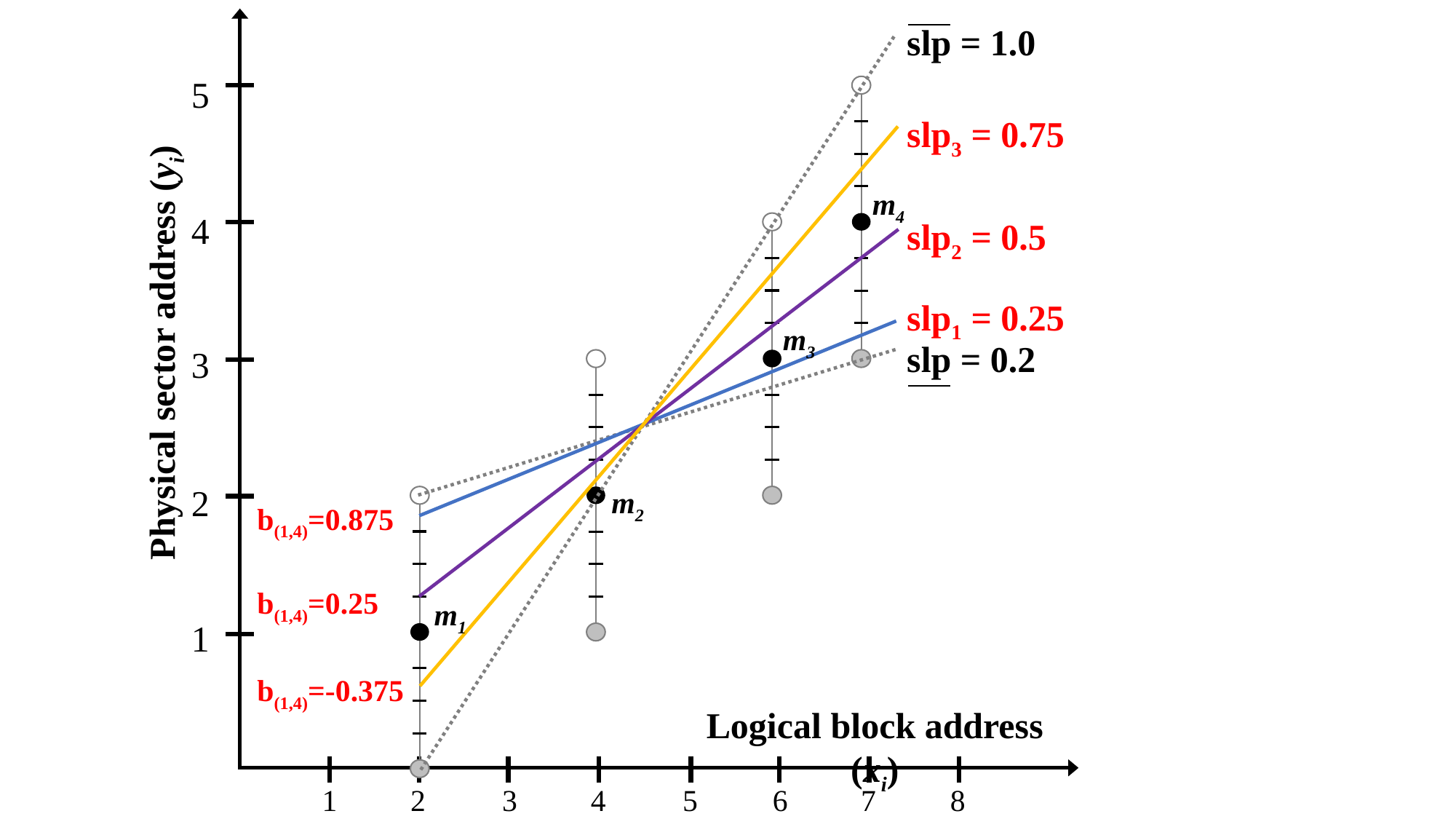

slp = 1.0
5

slp3 = 0.75
m4
4
slp2 = 0.5

slp1 = 0.25
m3
Physical sector address (yi)
slp = 0.2
3

2
m2

b(1,4)=0.875
b(1,4)=0.25
m1
1

b(1,4)=-0.375
Logical block address (xi)

1
2
3
4
5
6
7
8